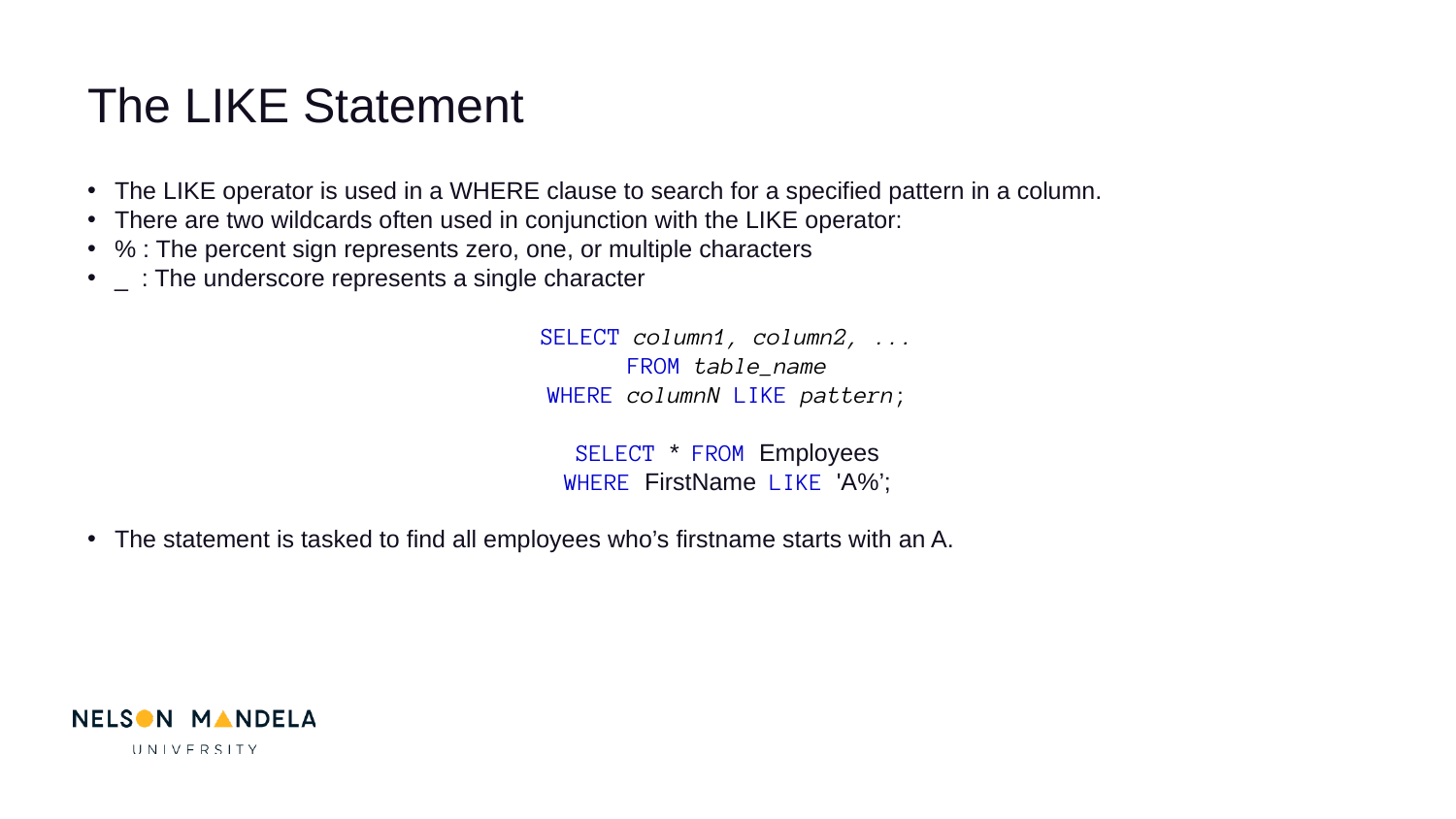

The LIKE Statement
The LIKE operator is used in a WHERE clause to search for a specified pattern in a column.
There are two wildcards often used in conjunction with the LIKE operator:
% : The percent sign represents zero, one, or multiple characters
_  : The underscore represents a single character

SELECT column1, column2, ...
FROM table_name
WHERE columnN LIKE pattern;

SELECT * FROM Employees
WHERE FirstName LIKE 'A%’;

The statement is tasked to find all employees who’s firstname starts with an A.